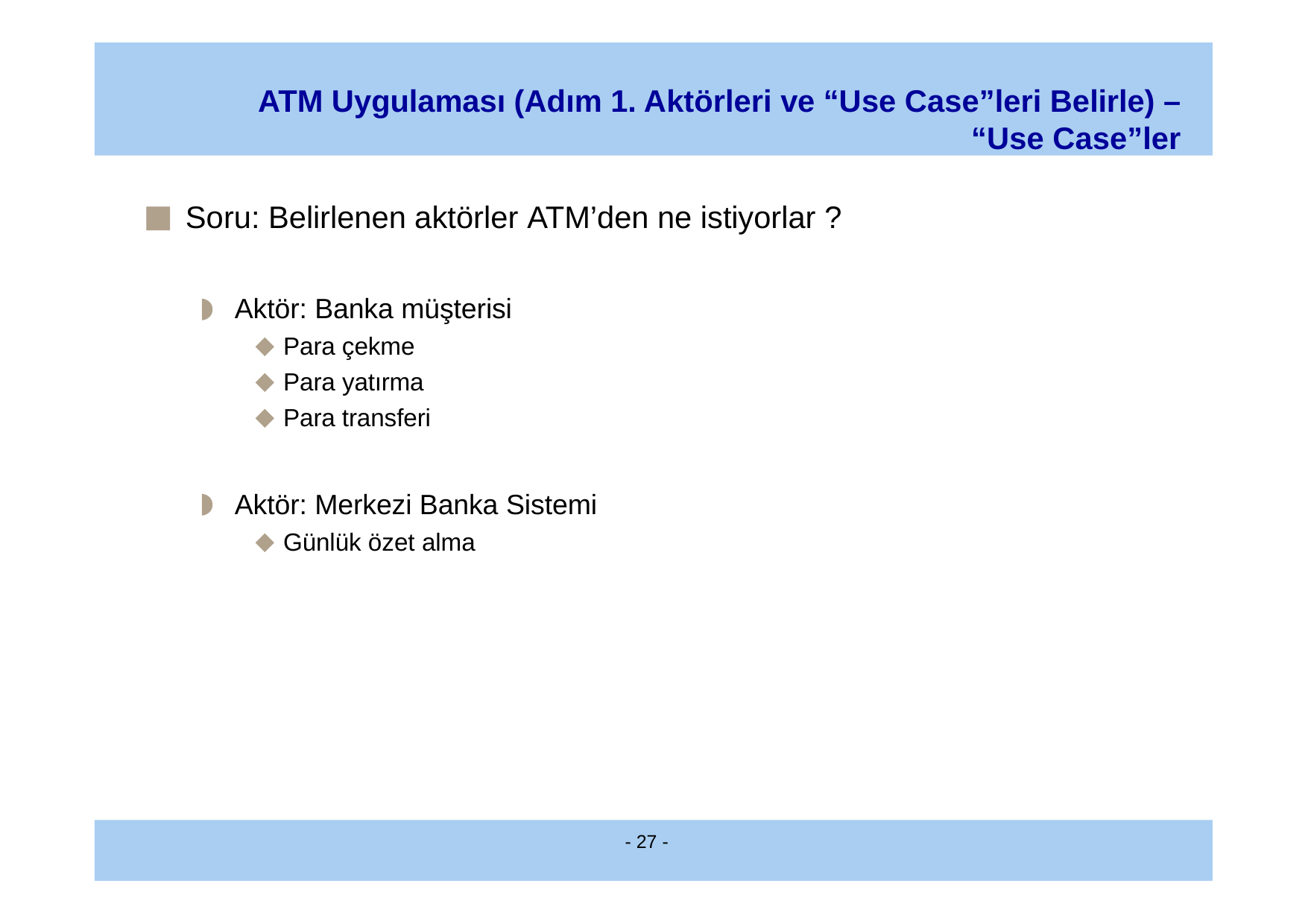

ATM Uygulaması (Adım 1. Aktörleri ve “Use Case”leri Belirle) –
“Use Case”ler
Soru: Belirlenen aktörler ATM’den ne istiyorlar ?

Aktör: Banka müşterisi
Para çekme
Para yatırma
Para transferi

Aktör: Merkezi Banka Sistemi
Günlük özet alma

- 27 -